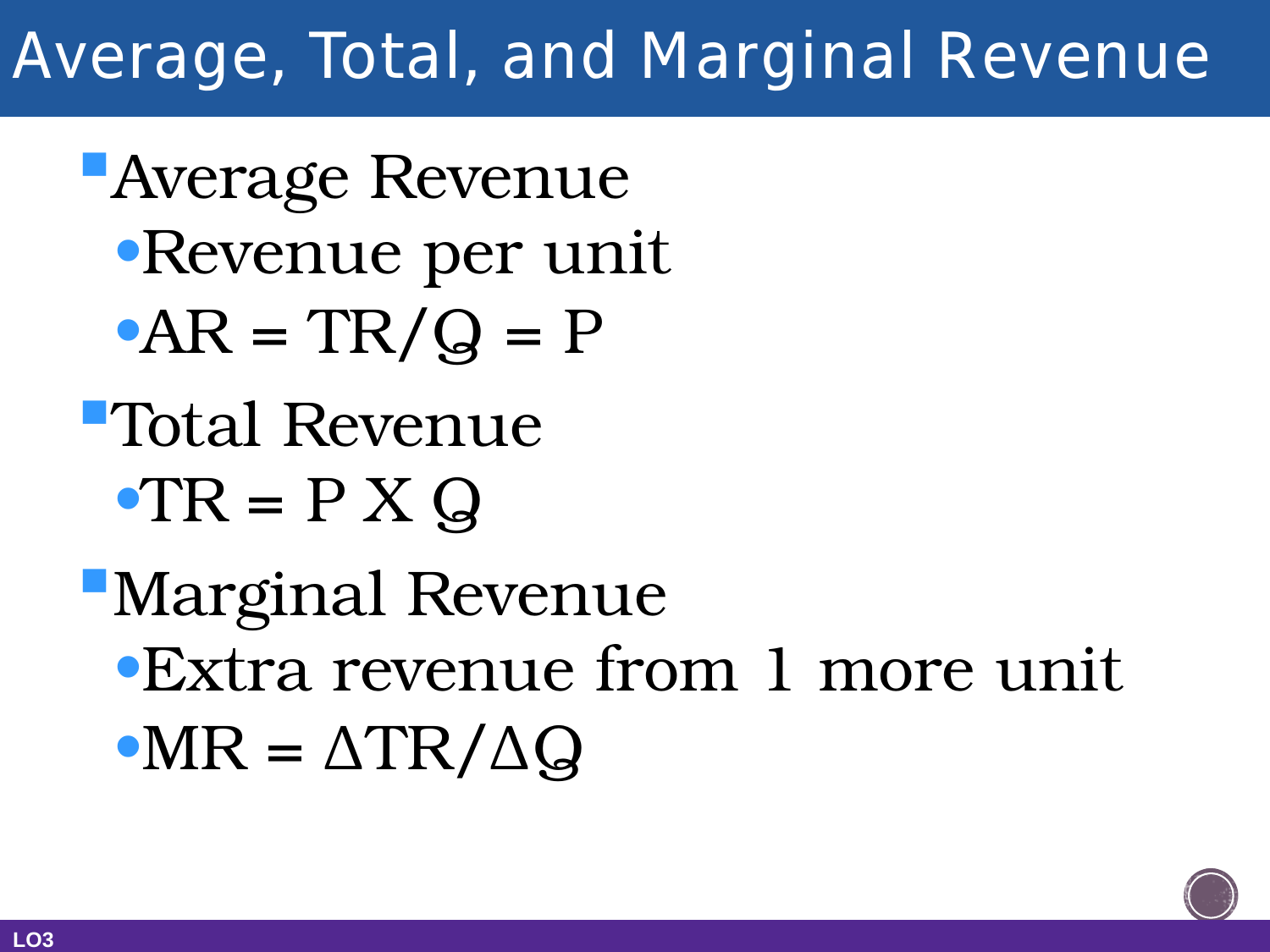

# Average, Total, and Marginal Revenue
Average Revenue
Revenue per unit
AR = TR/Q = P
Total Revenue
TR = P X Q
Marginal Revenue
Extra revenue from 1 more unit
MR = ΔTR/ΔQ

LO3